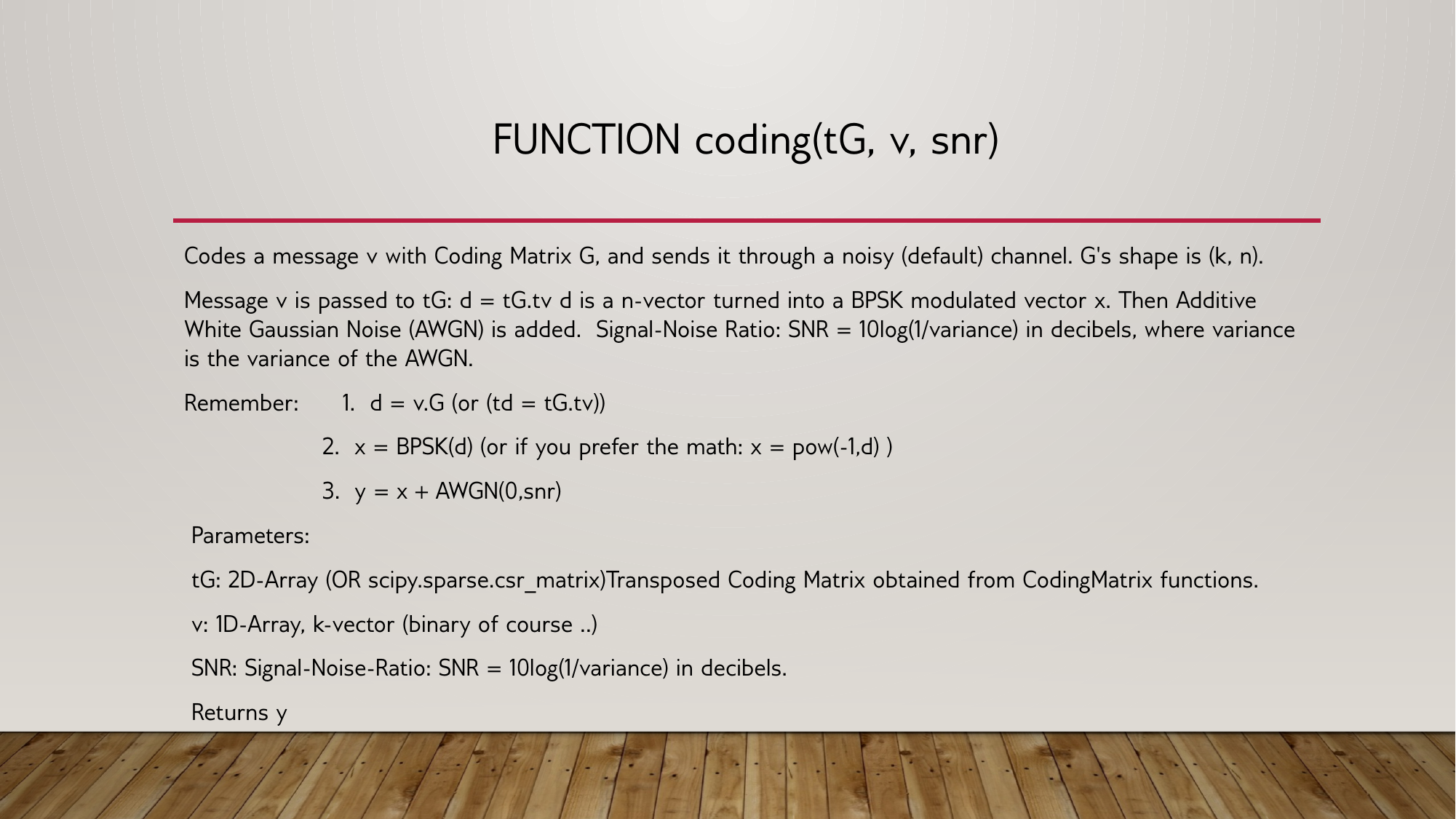

# Function coding(tG, v, snr)
Codes a message v with Coding Matrix G, and sends it through a noisy (default) channel. G's shape is (k, n).
Message v is passed to tG: d = tG.tv d is a n-vector turned into a BPSK modulated vector x. Then Additive White Gaussian Noise (AWGN) is added.  Signal-Noise Ratio: SNR = 10log(1/variance) in decibels, where variance is the variance of the AWGN.
Remember:      1.  d = v.G (or (td = tG.tv))
	    2.  x = BPSK(d) (or if you prefer the math: x = pow(-1,d) )
    	    3.  y = x + AWGN(0,snr)
 Parameters:
 tG: 2D-Array (OR scipy.sparse.csr_matrix)Transposed Coding Matrix obtained from CodingMatrix functions.
 v: 1D-Array, k-vector (binary of course ..)
 SNR: Signal-Noise-Ratio: SNR = 10log(1/variance) in decibels.
 Returns y